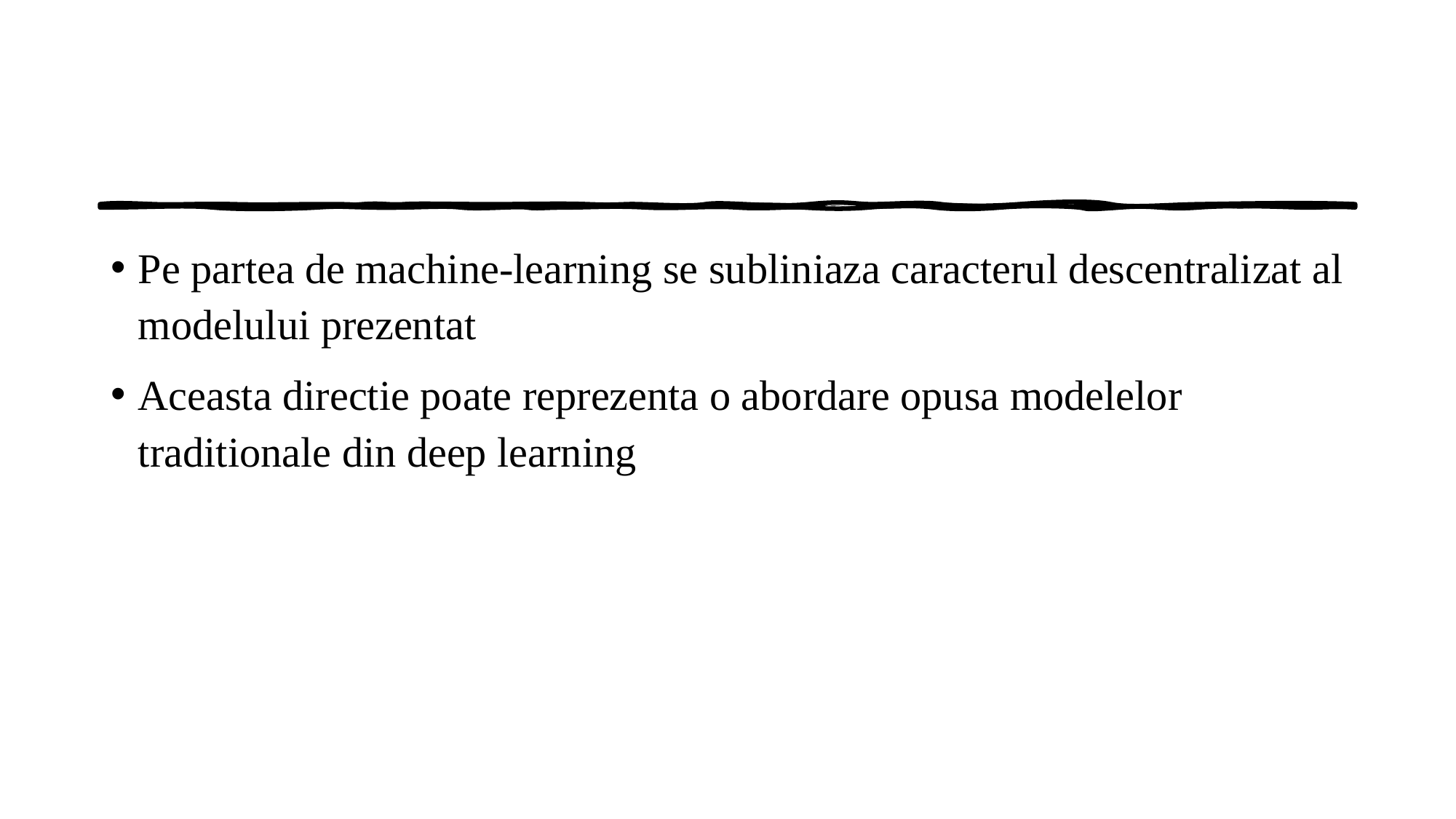

#
Pe partea de machine-learning se subliniaza caracterul descentralizat al modelului prezentat
Aceasta directie poate reprezenta o abordare opusa modelelor traditionale din deep learning